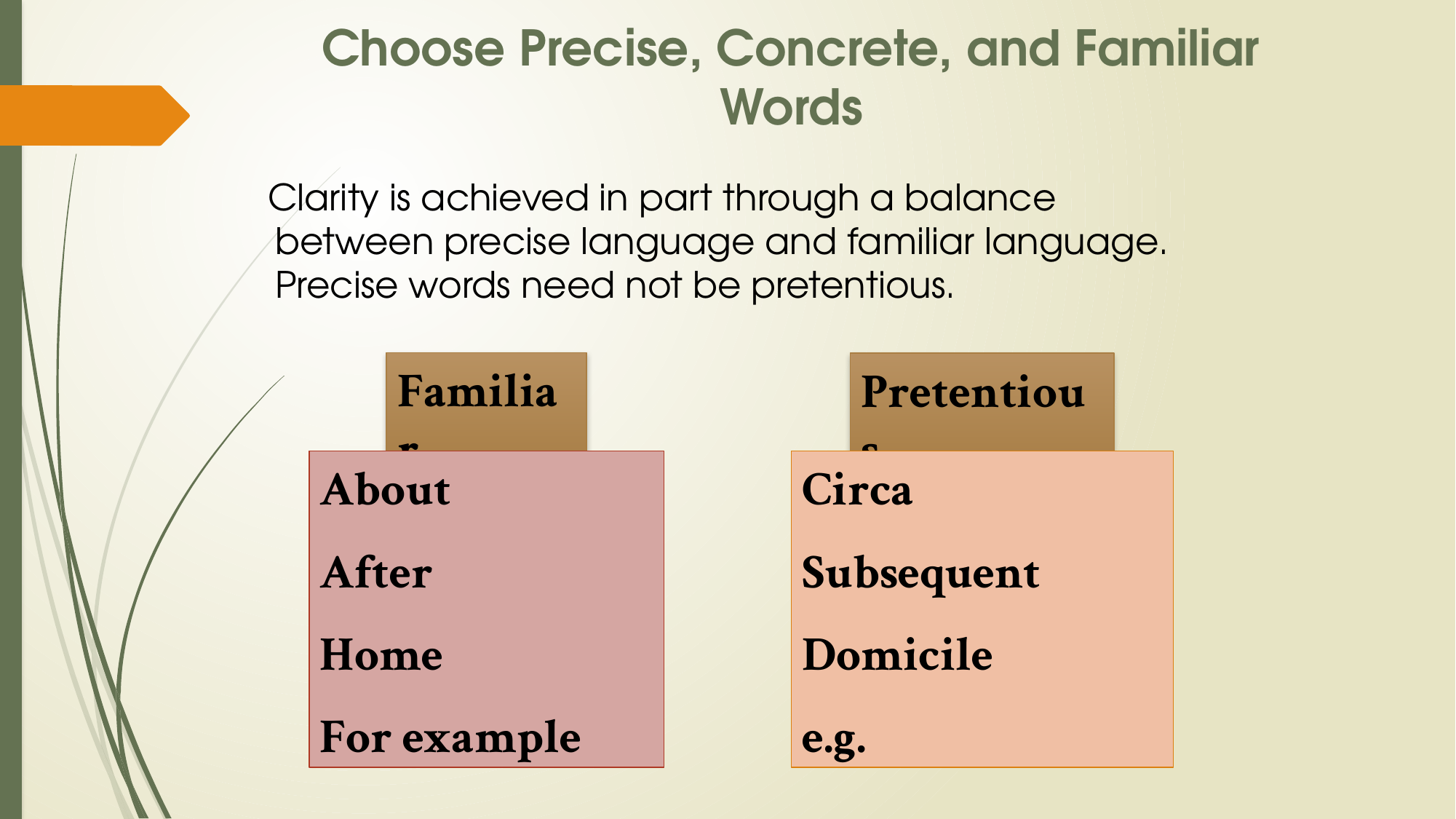

# Choose Precise, Concrete, and Familiar Words
    Clarity is achieved in part through a balance between precise language and familiar language. Precise words need not be pretentious.
Familiar
Pretentious
About
After
Home
For example
Circa
Subsequent
Domicile
e.g.